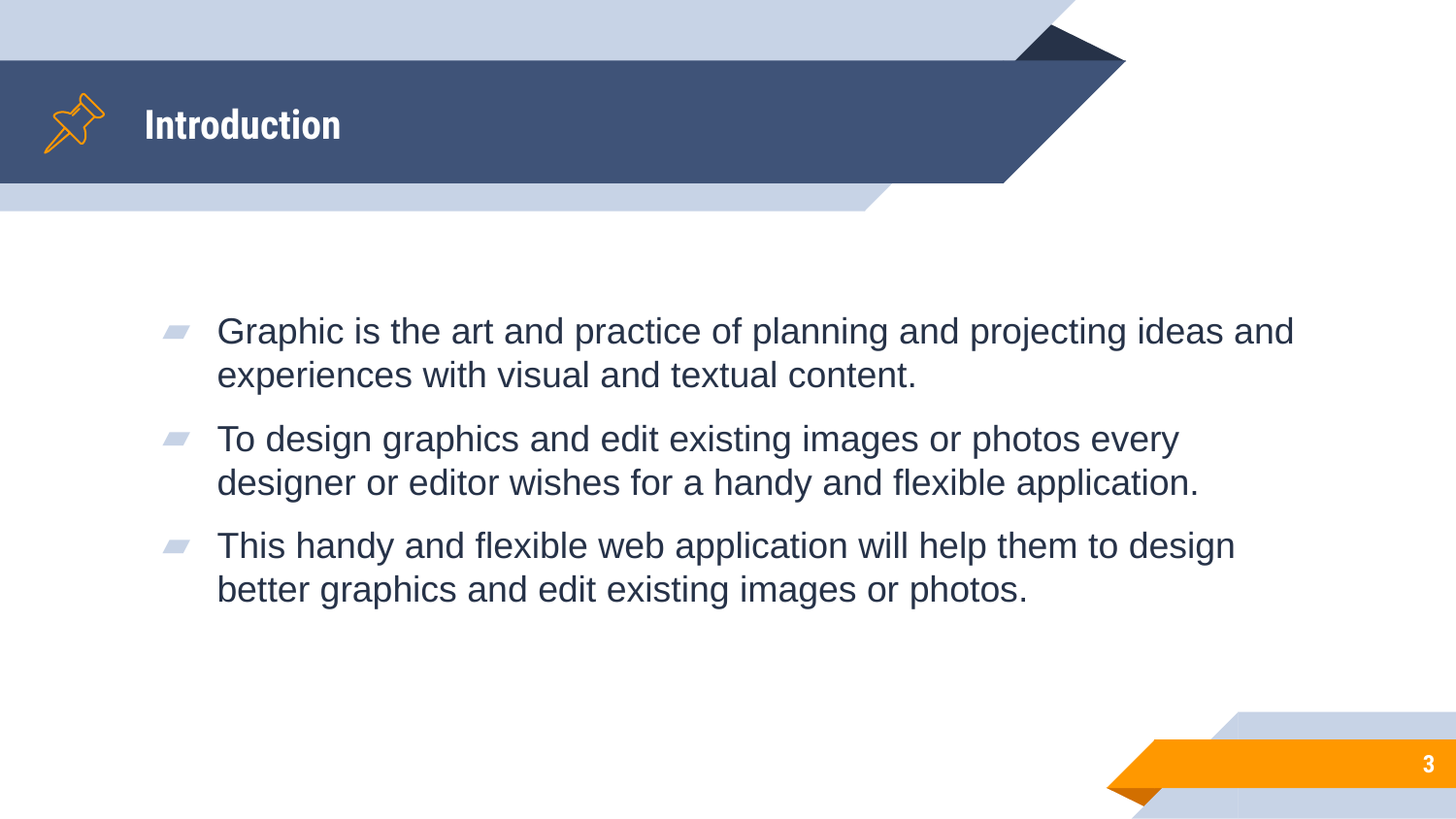

# Introduction

Graphic is the art and practice of planning and projecting ideas and experiences with visual and textual content.
To design graphics and edit existing images or photos every designer or editor wishes for a handy and flexible application.
This handy and flexible web application will help them to design better graphics and edit existing images or photos.
3